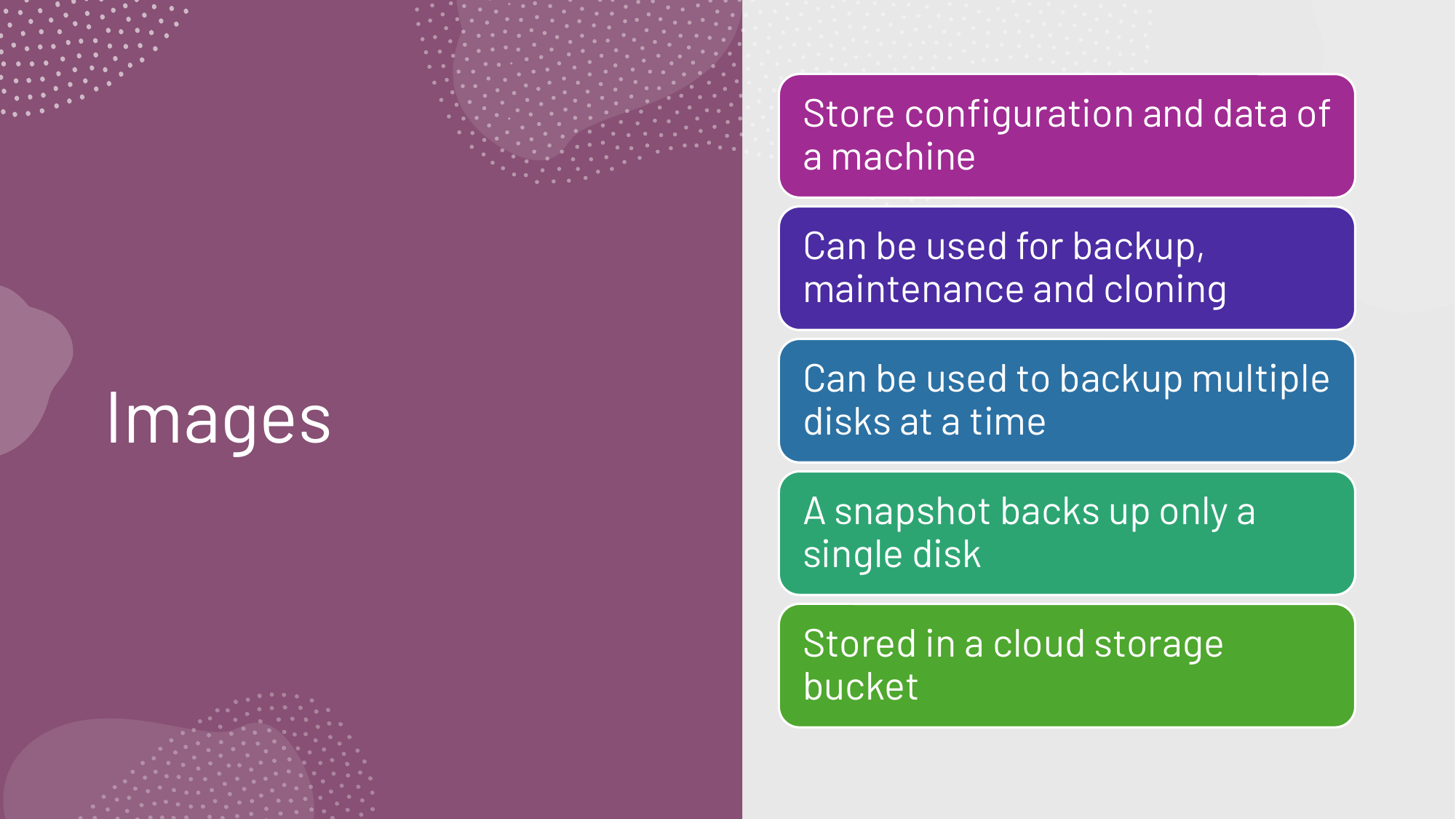

Store configuration and data of a machine
Can be used for backup, maintenance and cloning
Can be used to backup multiple disks at a time
A snapshot backs up only a single disk
Stored in a cloud storage bucket
# Images